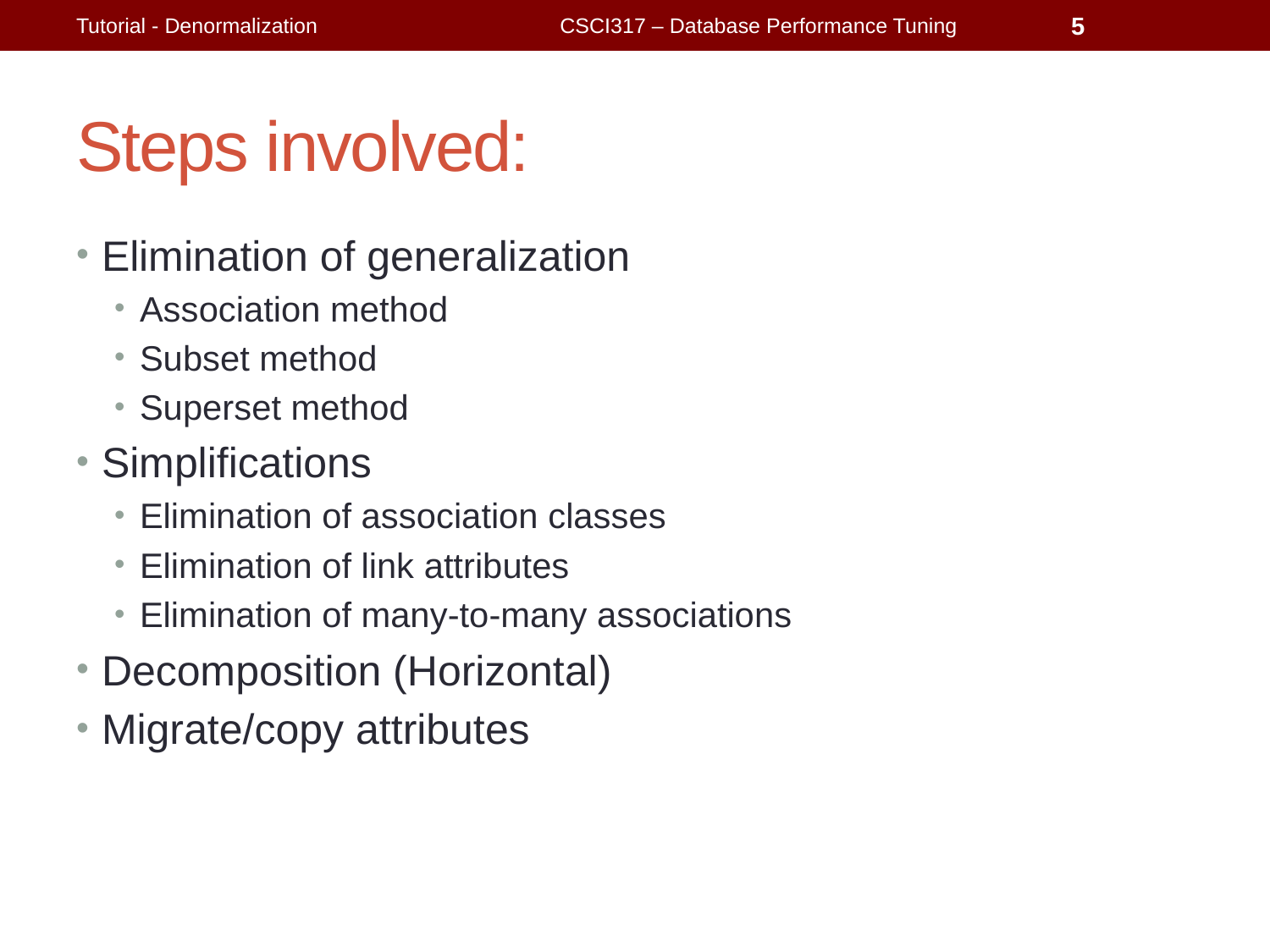

Tutorial - Denormalization
CSCI317 – Database Performance Tuning
5
# Steps involved:
Elimination of generalization
Association method
Subset method
Superset method
Simplifications
Elimination of association classes
Elimination of link attributes
Elimination of many-to-many associations
Decomposition (Horizontal)
Migrate/copy attributes